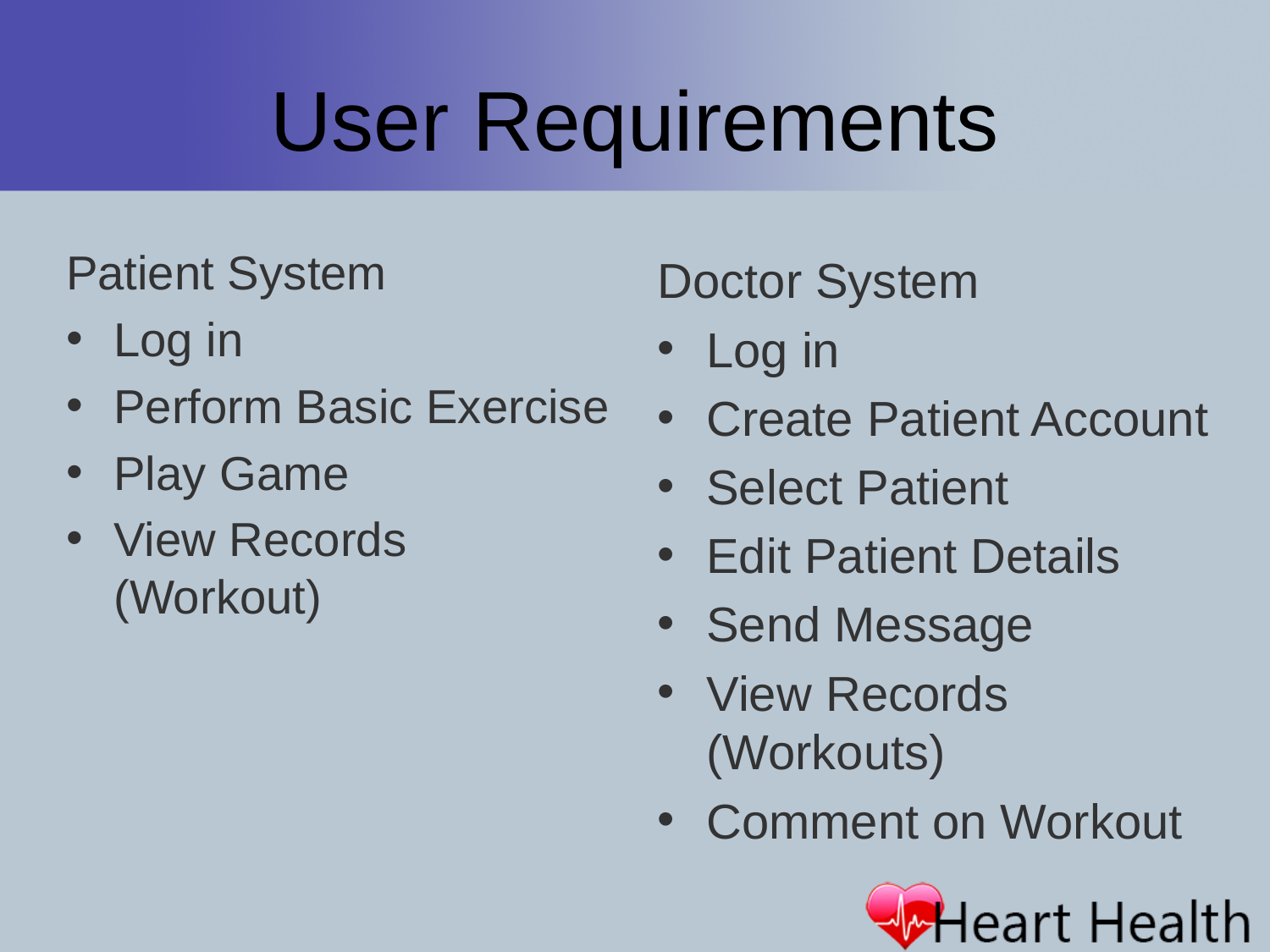

# User Requirements
Patient System
Log in
Perform Basic Exercise
Play Game
View Records (Workout)

Doctor System
Log in
Create Patient Account
Select Patient
Edit Patient Details
Send Message
View Records (Workouts)
Comment on Workout